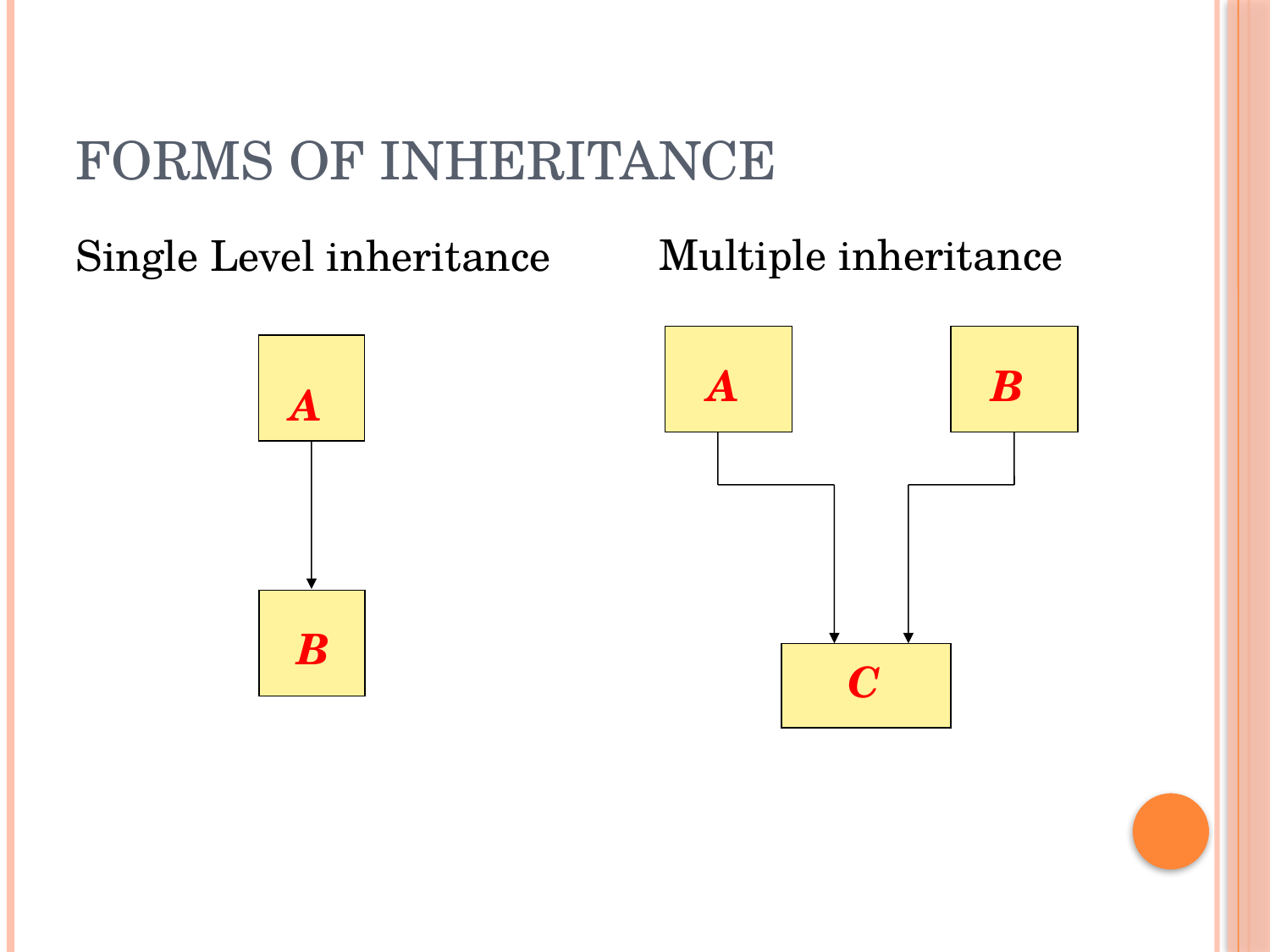

# Forms of Inheritance
Multiple inheritance
Single Level inheritance

A
B

C

A

B